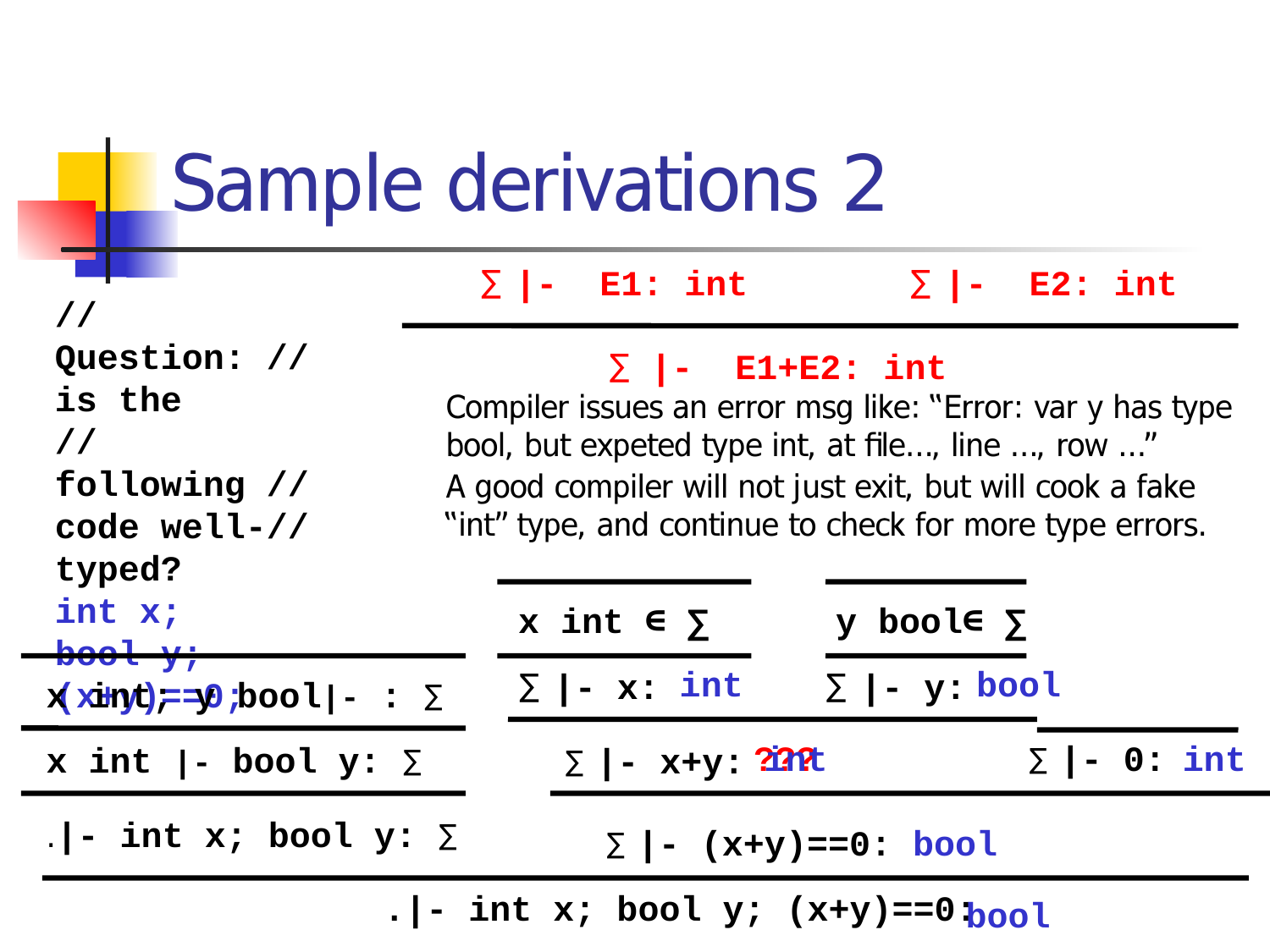

# Sample derivations 2
∑ |-  E1: int
∑ |-  E2: int
// Question: // is the
// following // code well-// typed?
int x;
bool y;
(x+y)==0;

∑ |-  E1+E2: int
Compiler issues an error msg like: “Error: var y has type bool, but expeted type int, at file..., line ..., row ...”
A good compiler will not just exit, but will cook a fake “int” type, and continue to check for more type errors.

x int ∈ ∑
y bool∈ ∑

int

bool
∑ |- x:
∑ |- y:
x int; y bool|- : ∑

???
int
∑ |- 0:

int
x int |- bool y: ∑
∑ |- x+y:

.|- int x; bool y: ∑
∑ |- (x+y)==0:
bool

  .|- int x; bool y; (x+y)==0:
bool